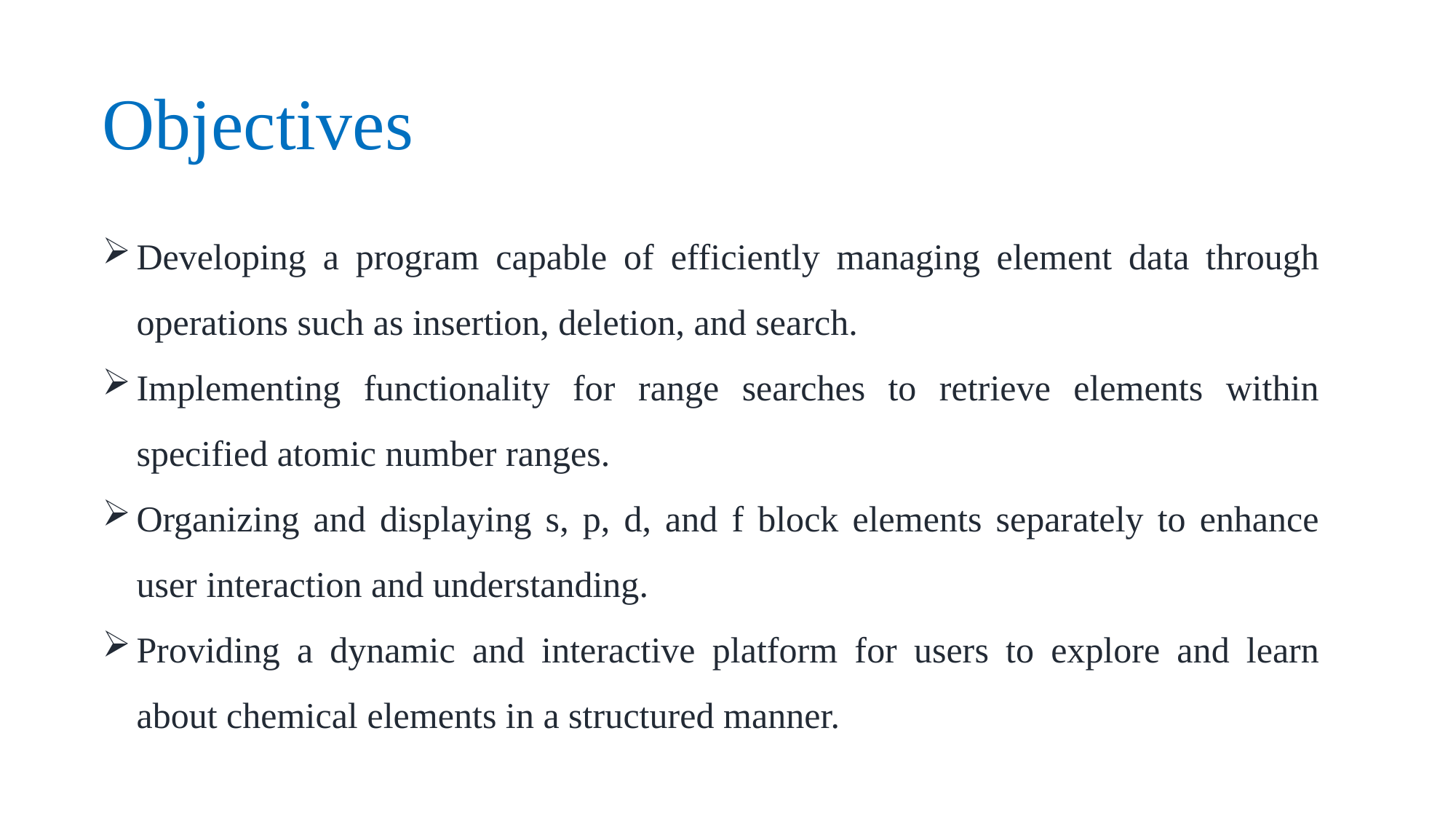

Objectives
Developing a program capable of efficiently managing element data through operations such as insertion, deletion, and search.
Implementing functionality for range searches to retrieve elements within specified atomic number ranges.
Organizing and displaying s, p, d, and f block elements separately to enhance user interaction and understanding.
Providing a dynamic and interactive platform for users to explore and learn about chemical elements in a structured manner.